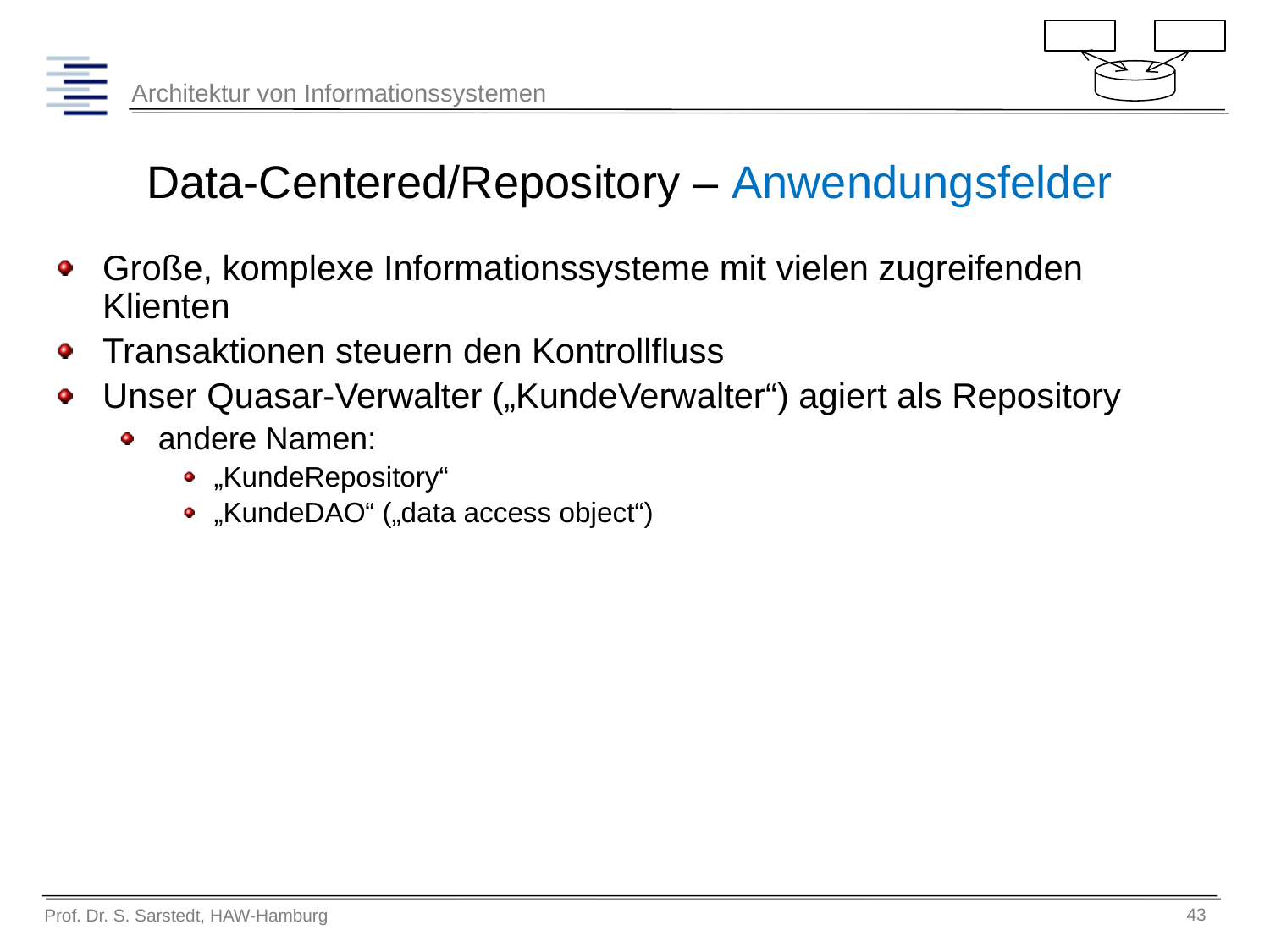

# Data-Centered/Repository – Anwendungsfelder
Große, komplexe Informationssysteme mit vielen zugreifenden Klienten
Transaktionen steuern den Kontrollfluss
Unser Quasar-Verwalter („KundeVerwalter“) agiert als Repository
andere Namen:
„KundeRepository“
„KundeDAO“ („data access object“)